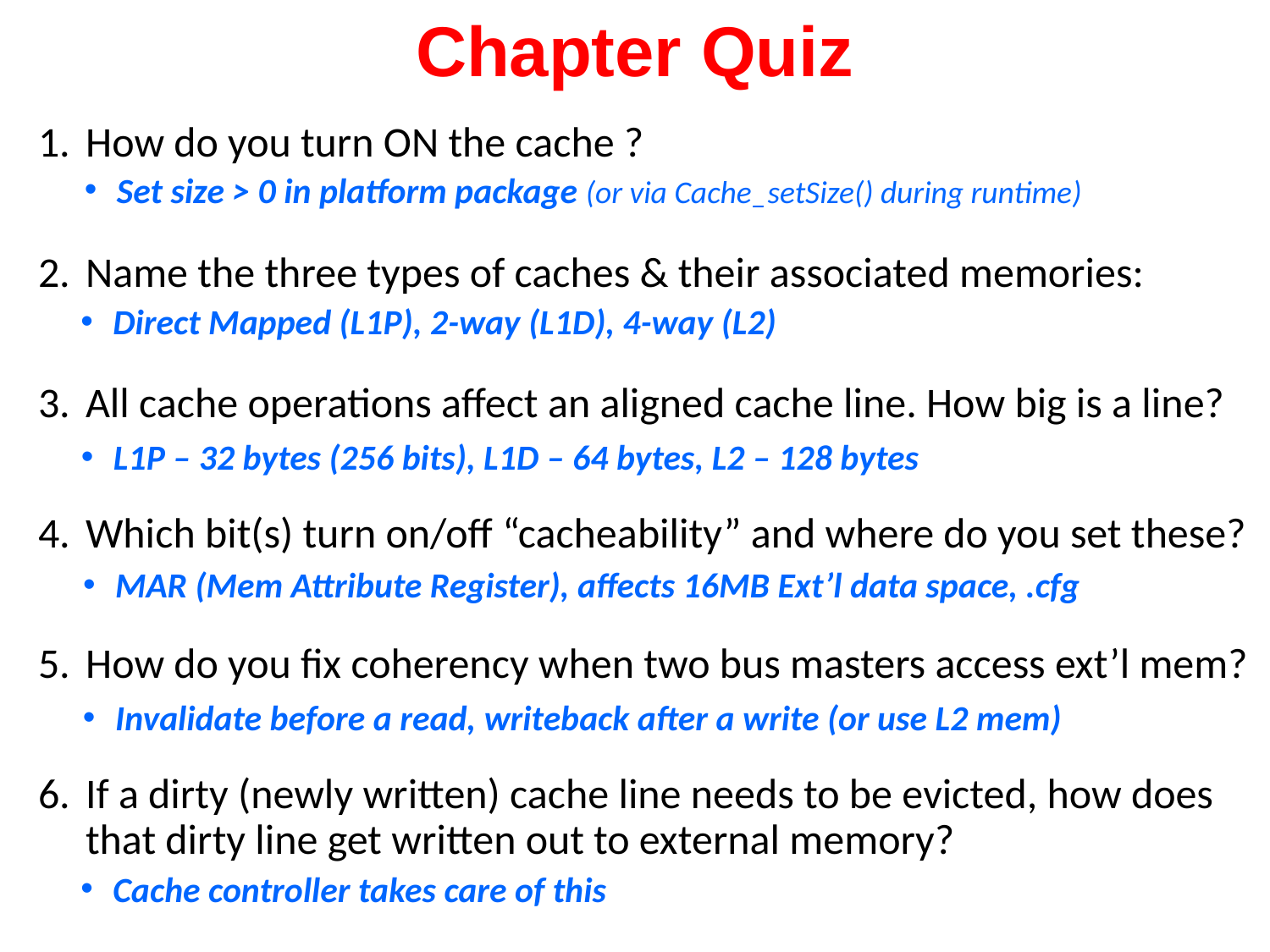

# Chapter Quiz
How do you turn ON the cache ?
Name the three types of caches & their associated memories:
All cache operations affect an aligned cache line. How big is a line?
Which bit(s) turn on/off “cacheability” and where do you set these?
How do you fix coherency when two bus masters access ext’l mem?
If a dirty (newly written) cache line needs to be evicted, how does
that dirty line get written out to external memory?
Set size > 0 in platform package (or via Cache_setSize() during runtime)
Direct Mapped (L1P), 2-way (L1D), 4-way (L2)
L1P – 32 bytes (256 bits), L1D – 64 bytes, L2 – 128 bytes
MAR (Mem Attribute Register), affects 16MB Ext’l data space, .cfg
Invalidate before a read, writeback after a write (or use L2 mem)
Cache controller takes care of this